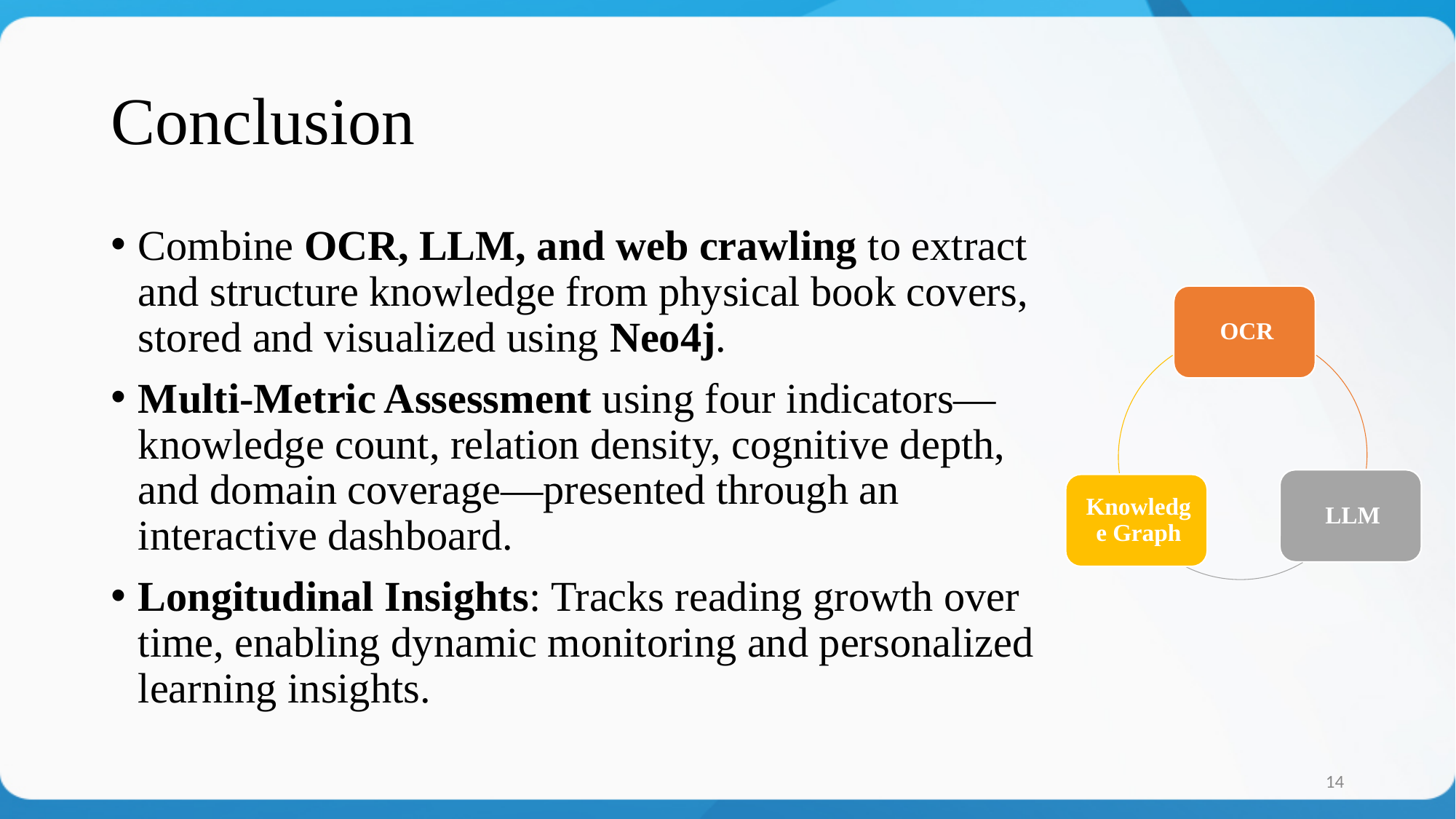

# Conclusion
Combine OCR, LLM, and web crawling to extract and structure knowledge from physical book covers, stored and visualized using Neo4j.
Multi-Metric Assessment using four indicators—knowledge count, relation density, cognitive depth, and domain coverage—presented through an interactive dashboard.
Longitudinal Insights: Tracks reading growth over time, enabling dynamic monitoring and personalized learning insights.
OCR
LLM
Knowledge Graph
14